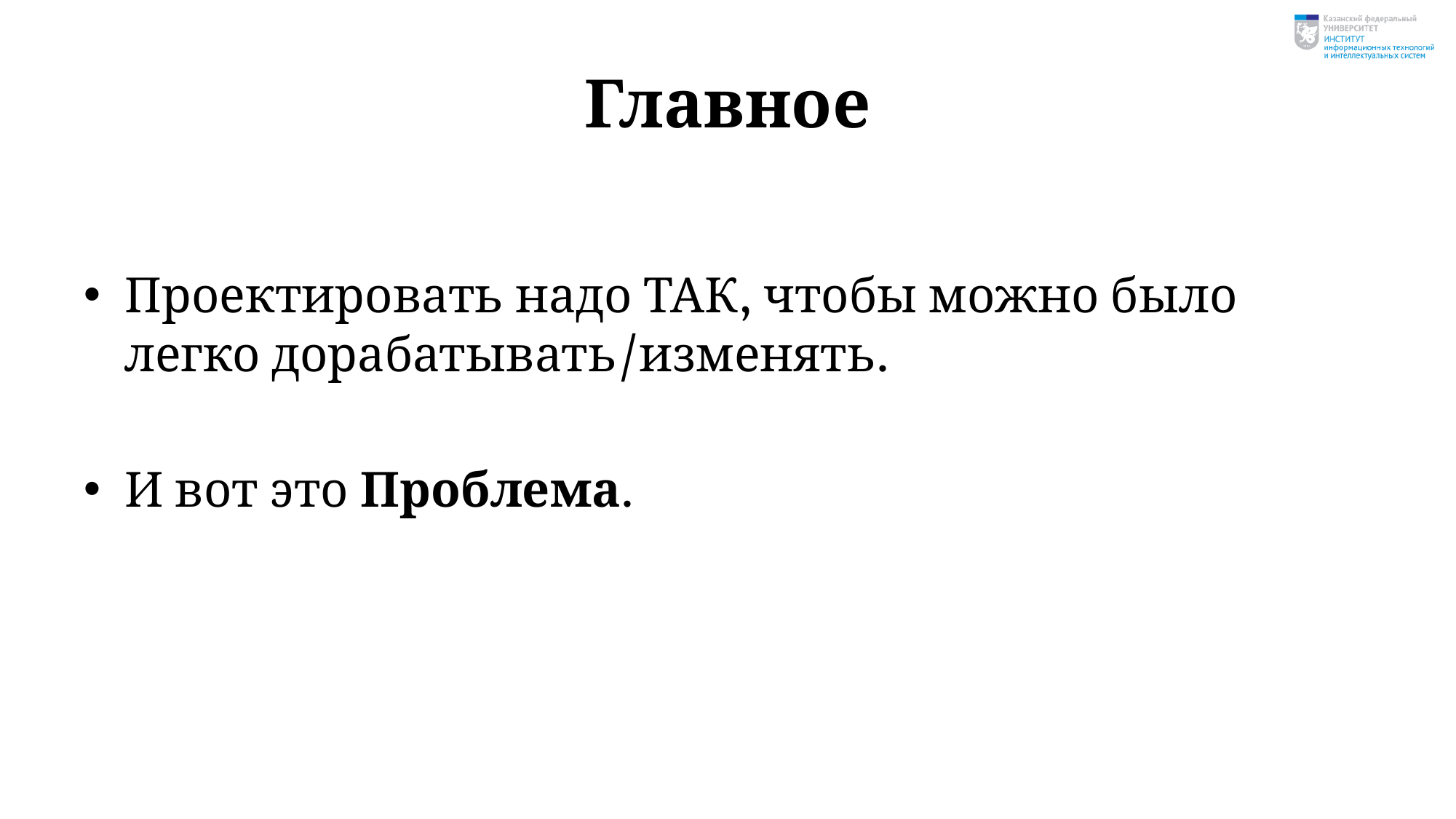

# Главное

Проектировать надо ТАК, чтобы можно было легко дорабатывать/изменять.

И вот это Проблема.